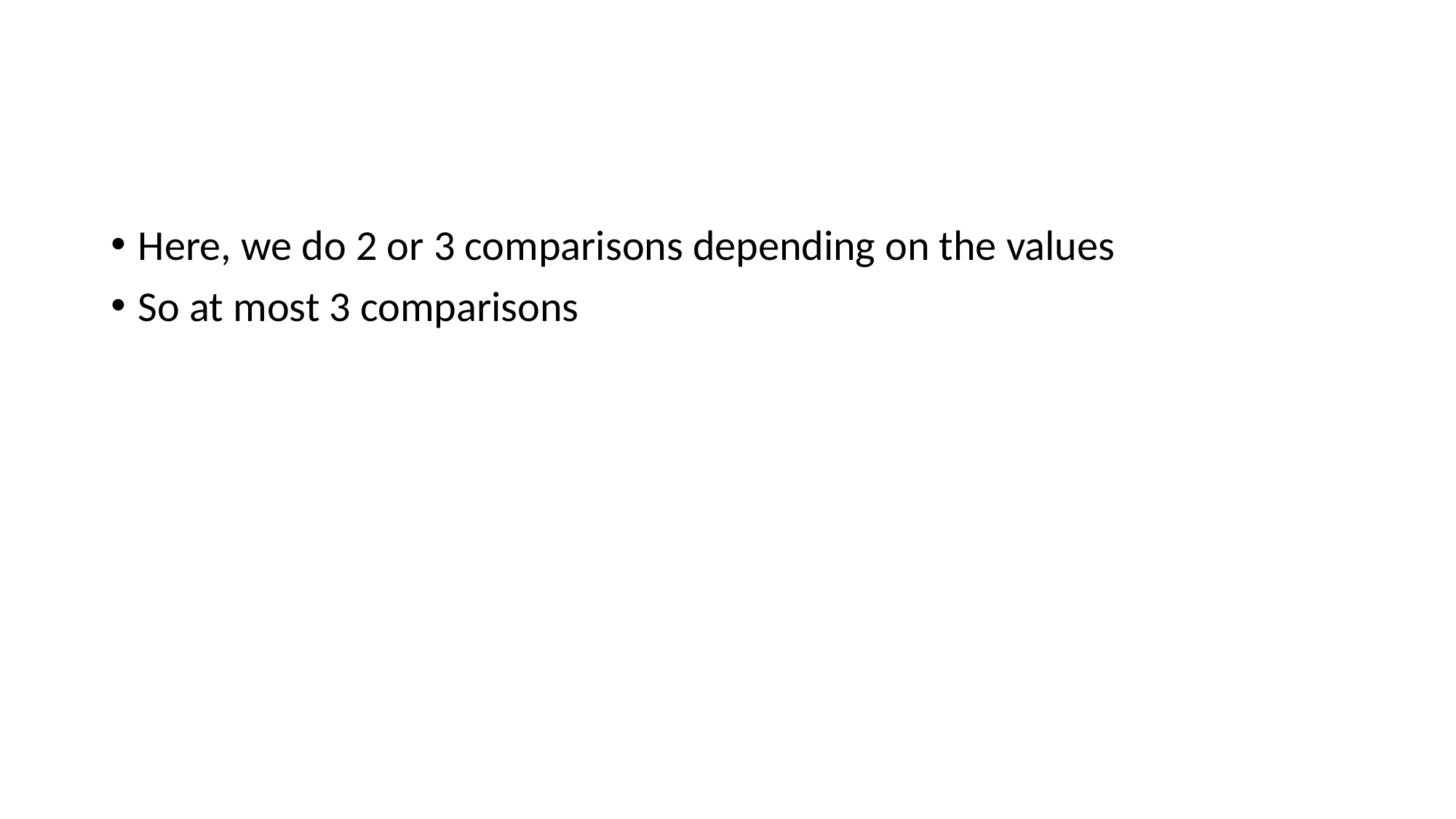

#
Here, we do 2 or 3 comparisons depending on the values
So at most 3 comparisons